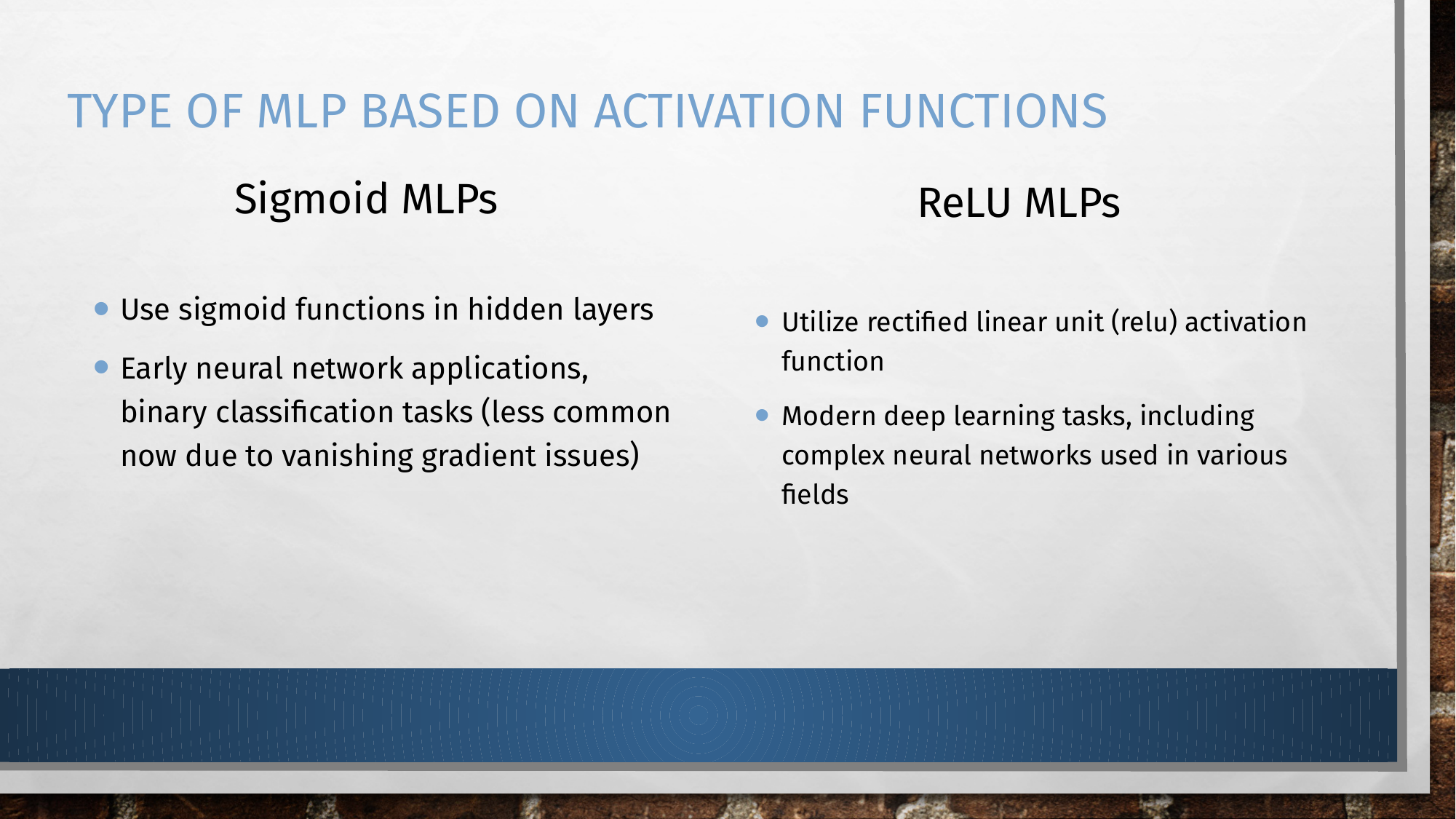

# Type of MLP Based on Activation Functions
Sigmoid MLPs
ReLU MLPs
Use sigmoid functions in hidden layers
Early neural network applications, binary classification tasks (less common now due to vanishing gradient issues)
Utilize rectified linear unit (relu) activation function
Modern deep learning tasks, including complex neural networks used in various fields